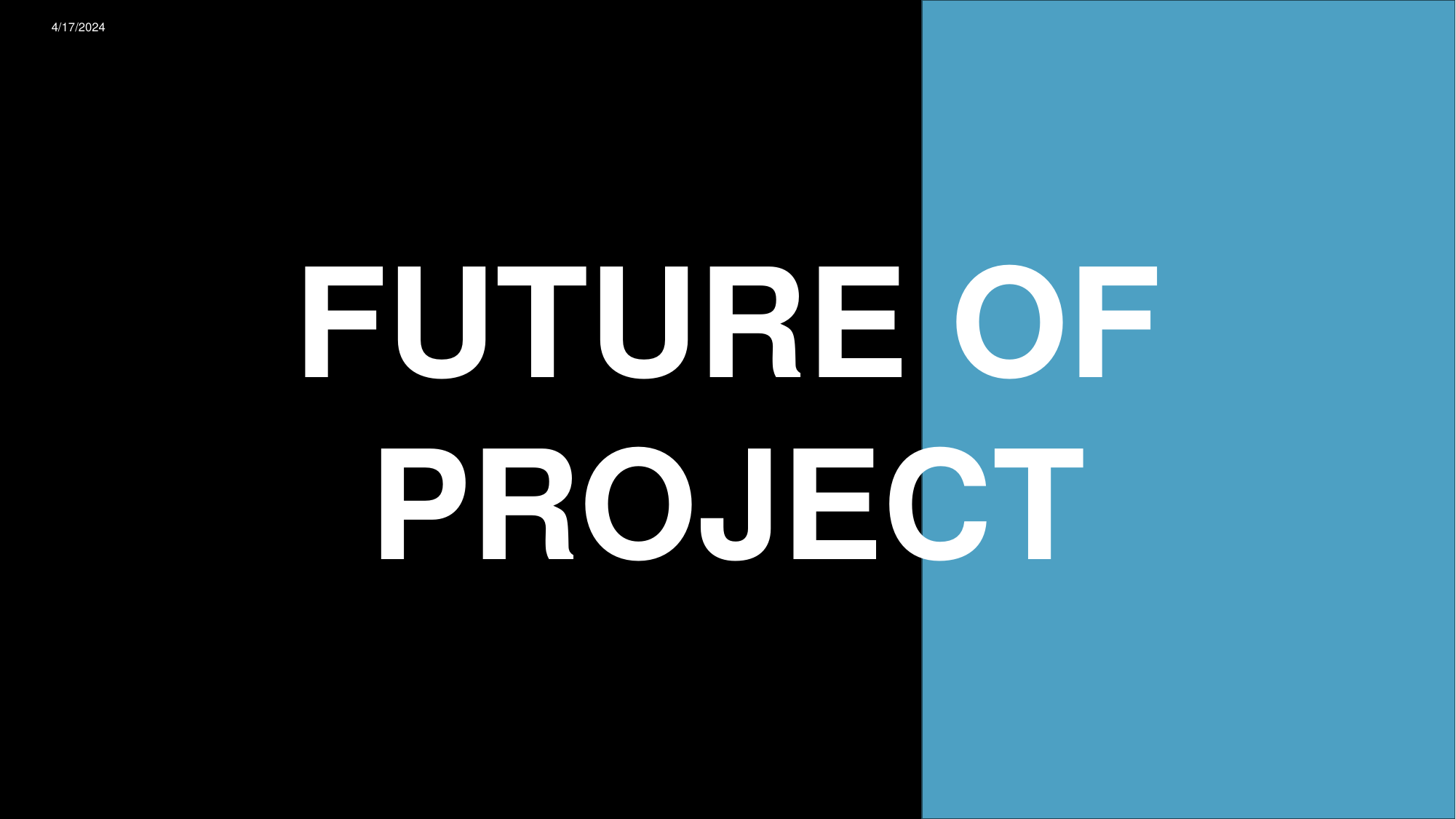

O
4/17/2024
FUTURE OF PROJECT
Sample Footer Text
3
ID
# NE
MO
DE